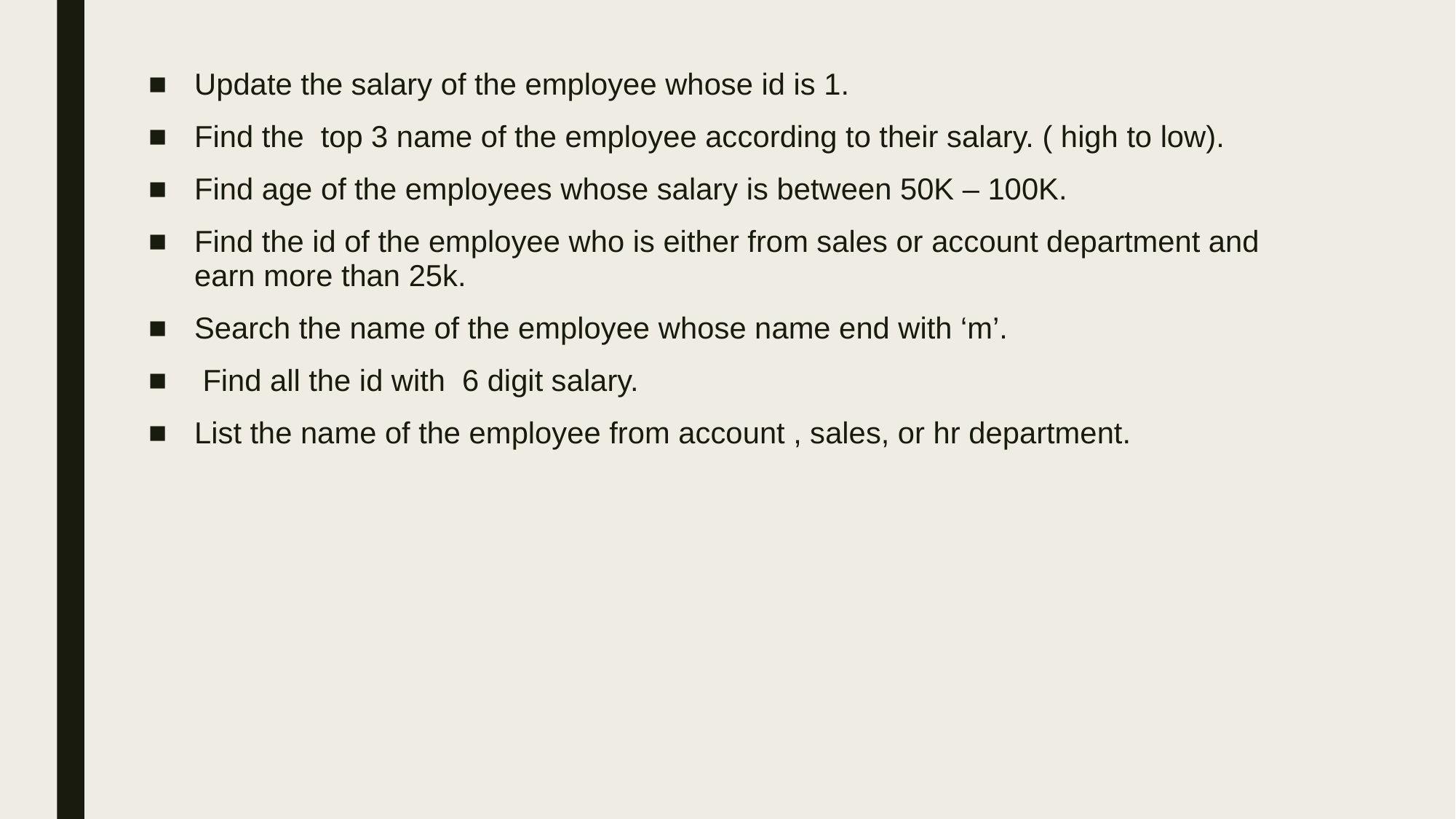

Update the salary of the employee whose id is 1.
Find the  top 3 name of the employee according to their salary. ( high to low).
Find age of the employees whose salary is between 50K – 100K.
Find the id of the employee who is either from sales or account department and earn more than 25k.
Search the name of the employee whose name end with ‘m’.
 Find all the id with  6 digit salary.
List the name of the employee from account , sales, or hr department.